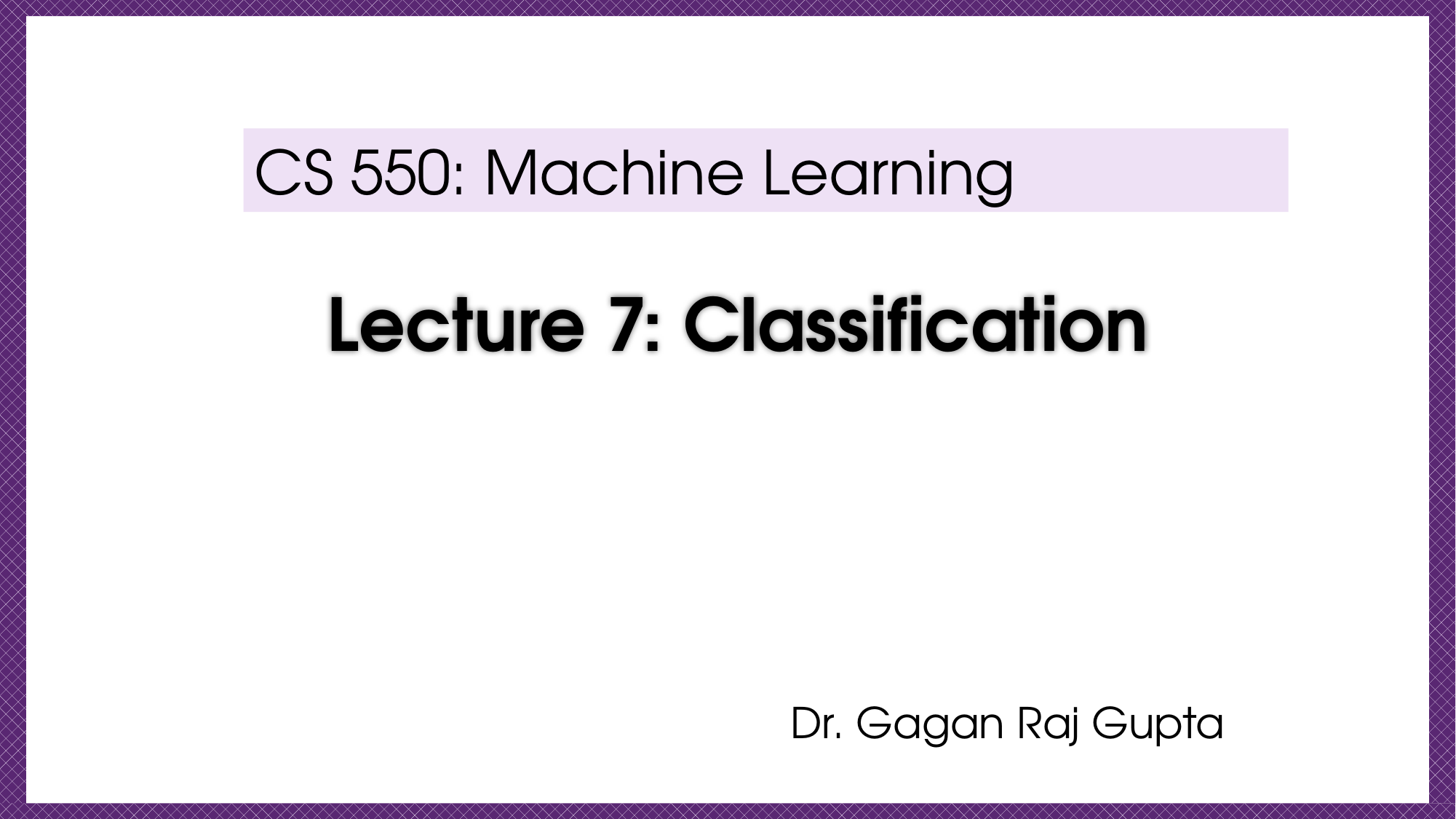

CS 550: Machine Learning
# Lecture 7: Classification
Dr. Gagan Raj Gupta